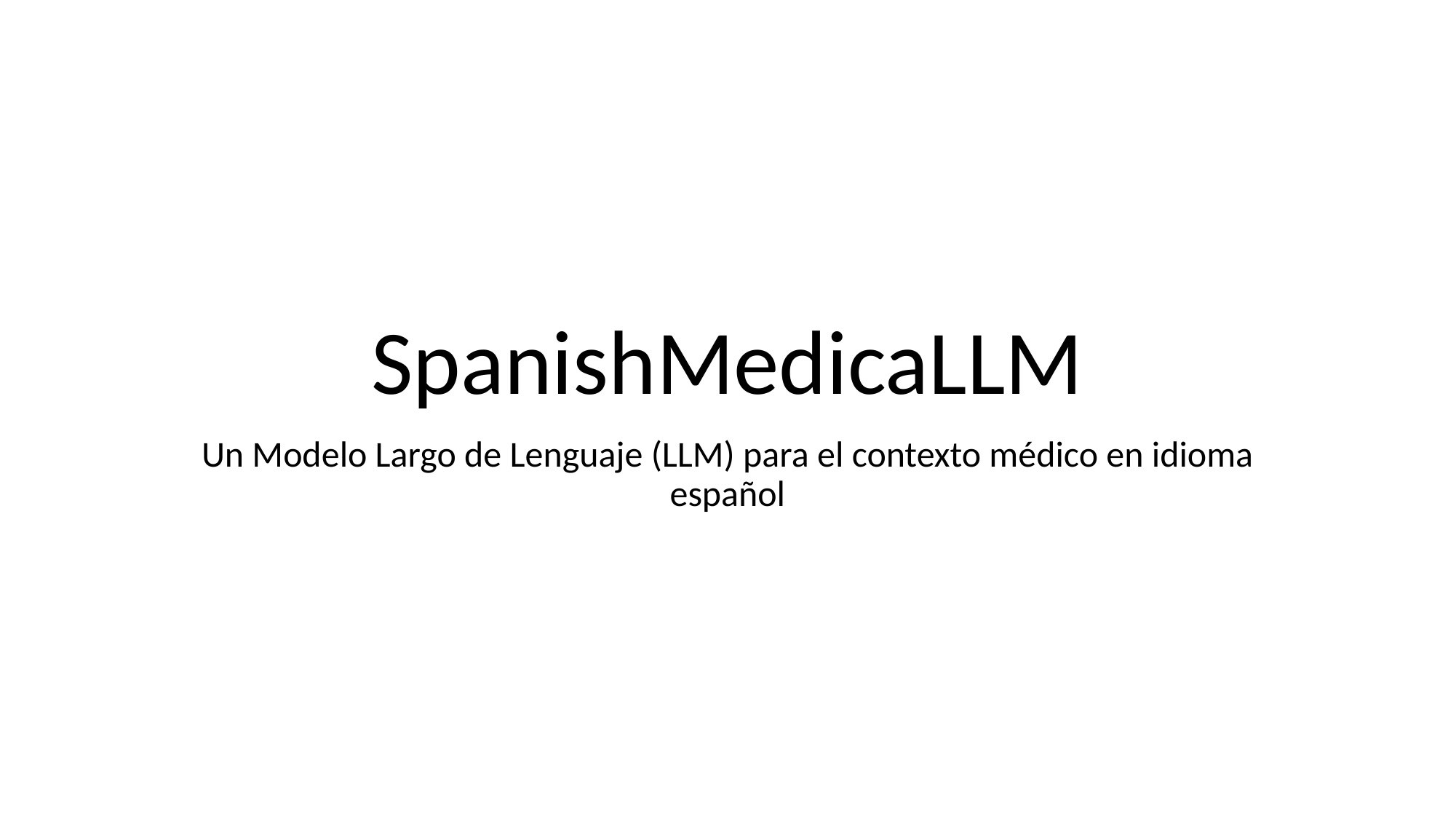

# SpanishMedicaLLM
Un Modelo Largo de Lenguaje (LLM) para el contexto médico en idioma español